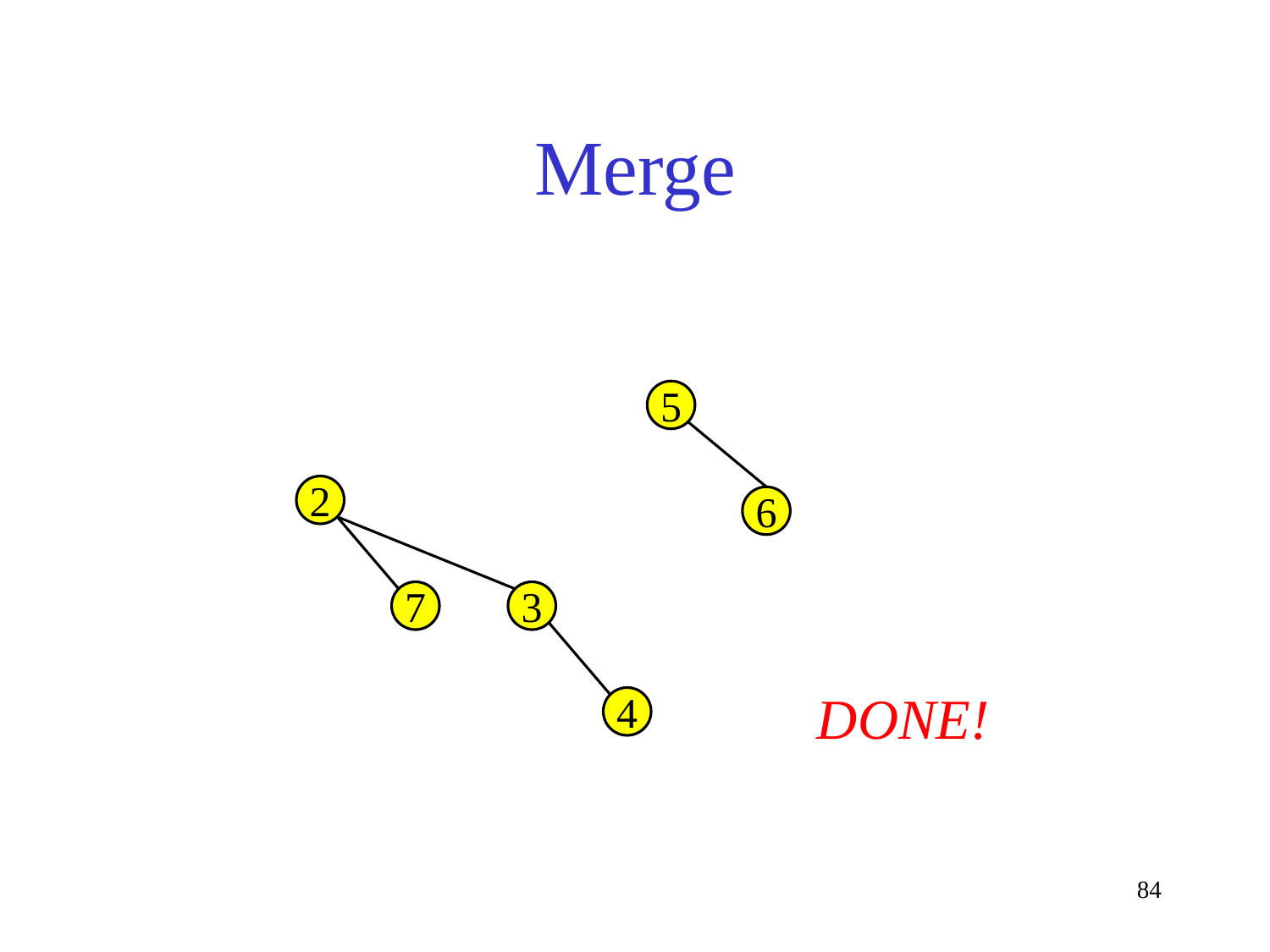

# Merge

5
2
6
7
3
DONE!
4
84